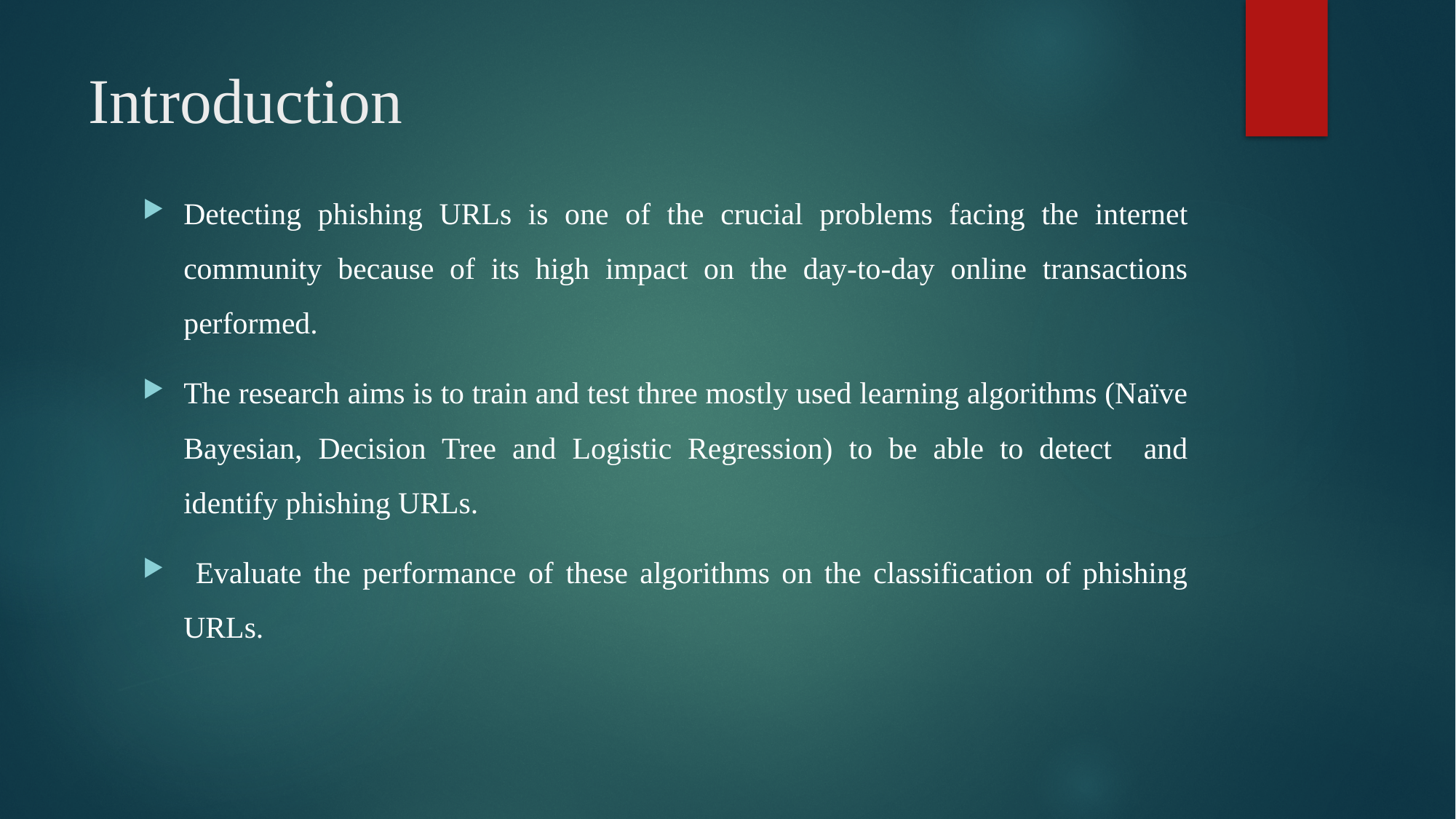

# Introduction
Detecting phishing URLs is one of the crucial problems facing the internet community because of its high impact on the day-to-day online transactions performed.
The research aims is to train and test three mostly used learning algorithms (Naïve Bayesian, Decision Tree and Logistic Regression) to be able to detect  and identify phishing URLs.
 Evaluate the performance of these algorithms on the classification of phishing URLs.